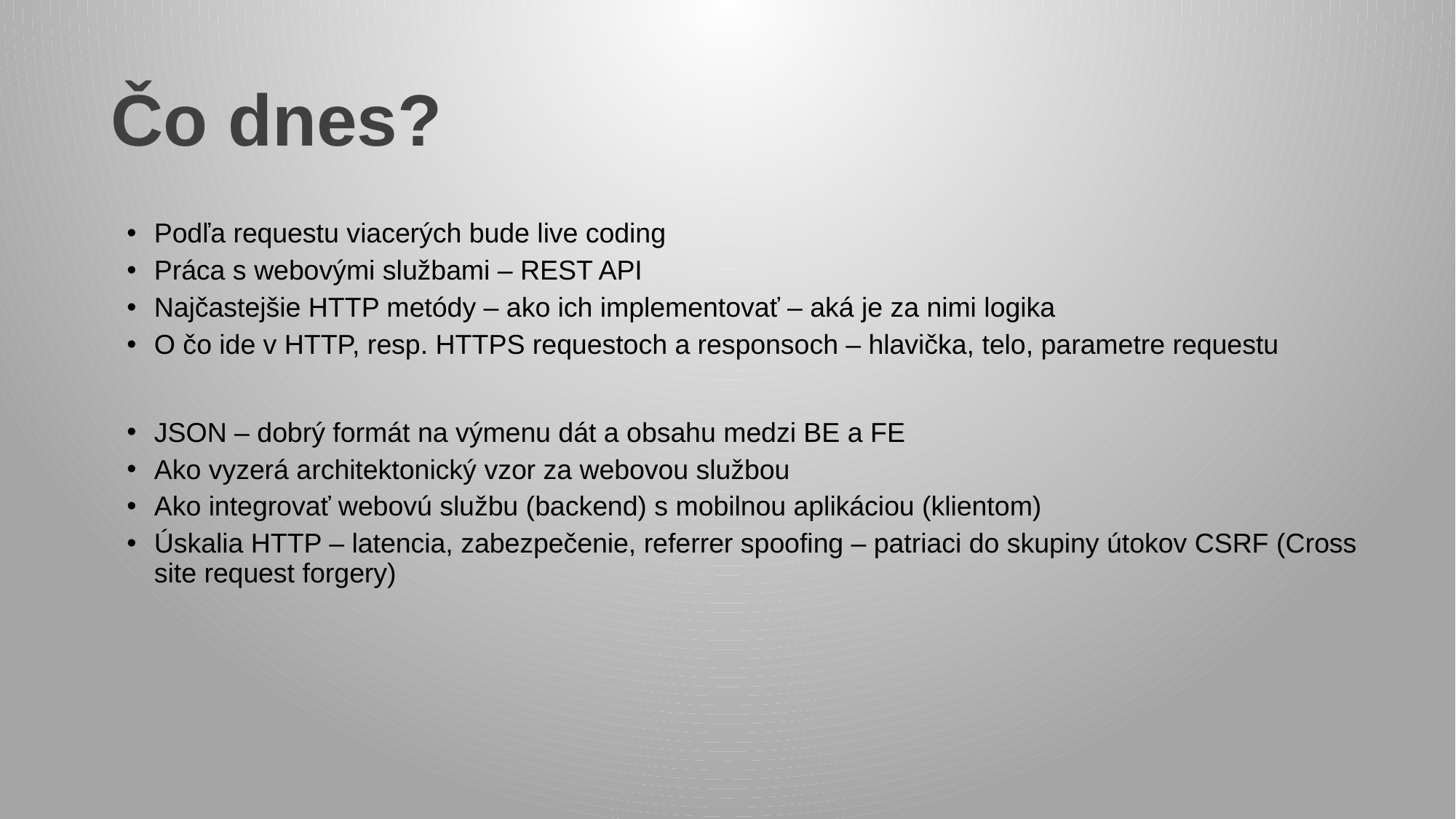

# Čo dnes?
Podľa requestu viacerých bude live coding
Práca s webovými službami – REST API
Najčastejšie HTTP metódy – ako ich implementovať – aká je za nimi logika
O čo ide v HTTP, resp. HTTPS requestoch a responsoch – hlavička, telo, parametre requestu

JSON – dobrý formát na výmenu dát a obsahu medzi BE a FE
Ako vyzerá architektonický vzor za webovou službou
Ako integrovať webovú službu (backend) s mobilnou aplikáciou (klientom)
Úskalia HTTP – latencia, zabezpečenie, referrer spoofing – patriaci do skupiny útokov CSRF (Cross site request forgery)